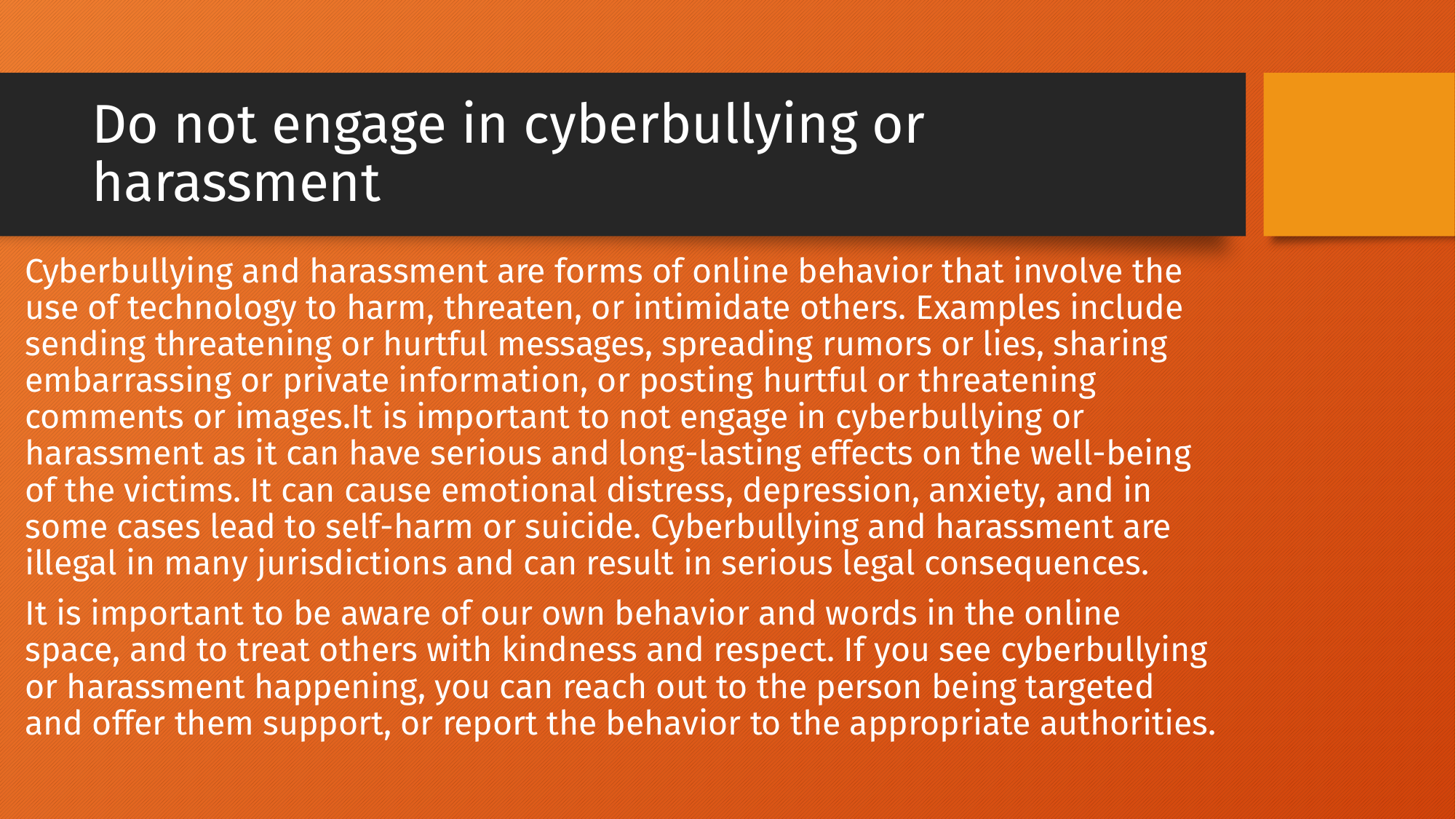

# Do not engage in cyberbullying or harassment
Cyberbullying and harassment are forms of online behavior that involve the use of technology to harm, threaten, or intimidate others. Examples include sending threatening or hurtful messages, spreading rumors or lies, sharing embarrassing or private information, or posting hurtful or threatening comments or images.It is important to not engage in cyberbullying or harassment as it can have serious and long-lasting effects on the well-being of the victims. It can cause emotional distress, depression, anxiety, and in some cases lead to self-harm or suicide. Cyberbullying and harassment are illegal in many jurisdictions and can result in serious legal consequences.
It is important to be aware of our own behavior and words in the online space, and to treat others with kindness and respect. If you see cyberbullying or harassment happening, you can reach out to the person being targeted and offer them support, or report the behavior to the appropriate authorities.